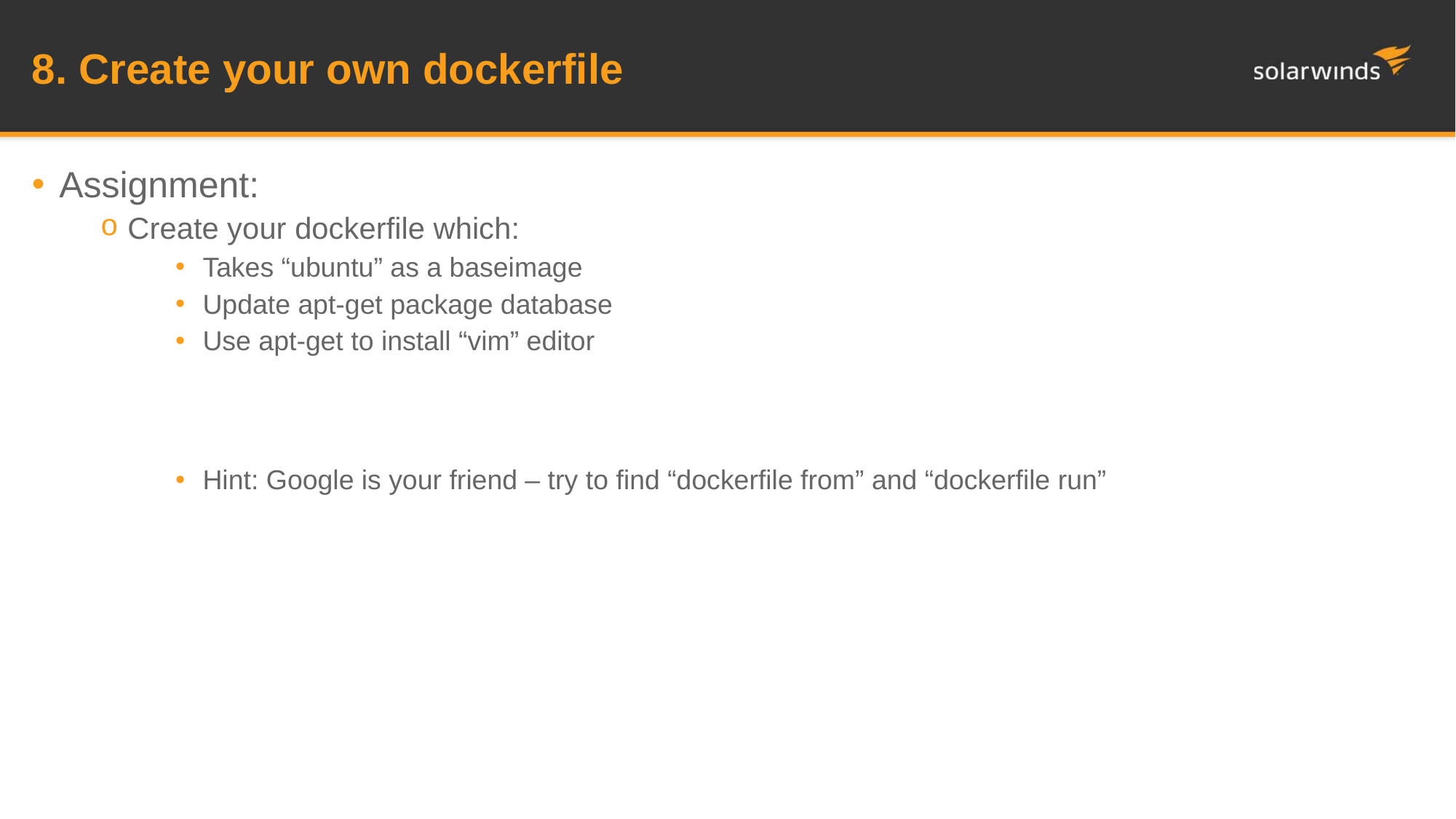

# 8. Create your own dockerfile
Assignment:
Create your dockerfile which:
Takes “ubuntu” as a baseimage
Update apt-get package database
Use apt-get to install “vim” editor

Hint: Google is your friend – try to find “dockerfile from” and “dockerfile run”